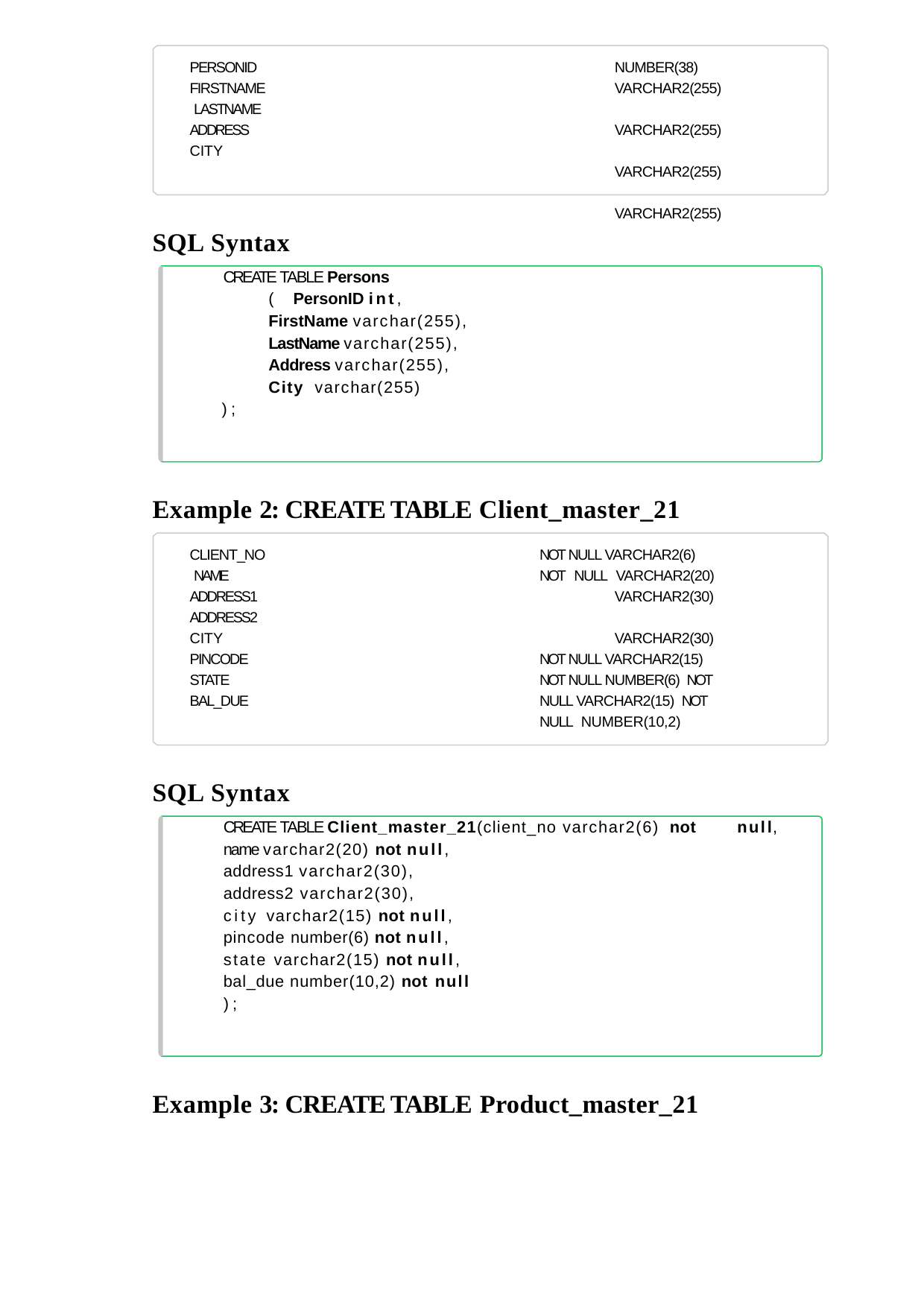

PERSONID  FIRSTNAME  LASTNAME  ADDRESS  CITY
NUMBER(38)  VARCHAR2(255)  VARCHAR2(255)  VARCHAR2(255)  VARCHAR2(255)
SQL Syntax
CREATE TABLE Persons (  PersonID int,  FirstName varchar(255),  LastName varchar(255),  Address varchar(255),  City varchar(255)
);

Example 2: CREATE TABLE Client_master_21

CLIENT_NO  NAME  ADDRESS1  ADDRESS2  CITY  PINCODE  STATE  BAL_DUE
NOT NULL VARCHAR2(6)  NOT    NULL  VARCHAR2(20)
VARCHAR2(30)  VARCHAR2(30)
NOT NULL VARCHAR2(15)  NOT NULL NUMBER(6)  NOT NULL VARCHAR2(15)  NOT    NULL  NUMBER(10,2)
SQL Syntax
CREATE TABLE Client_master_21(client_no varchar2(6) not
name varchar2(20) not null,  address1 varchar2(30),  address2 varchar2(30),
city varchar2(15) not null,  pincode number(6) not null,  state varchar2(15) not null,  bal_due number(10,2) not null
);
null,

Example 3: CREATE TABLE Product_master_21